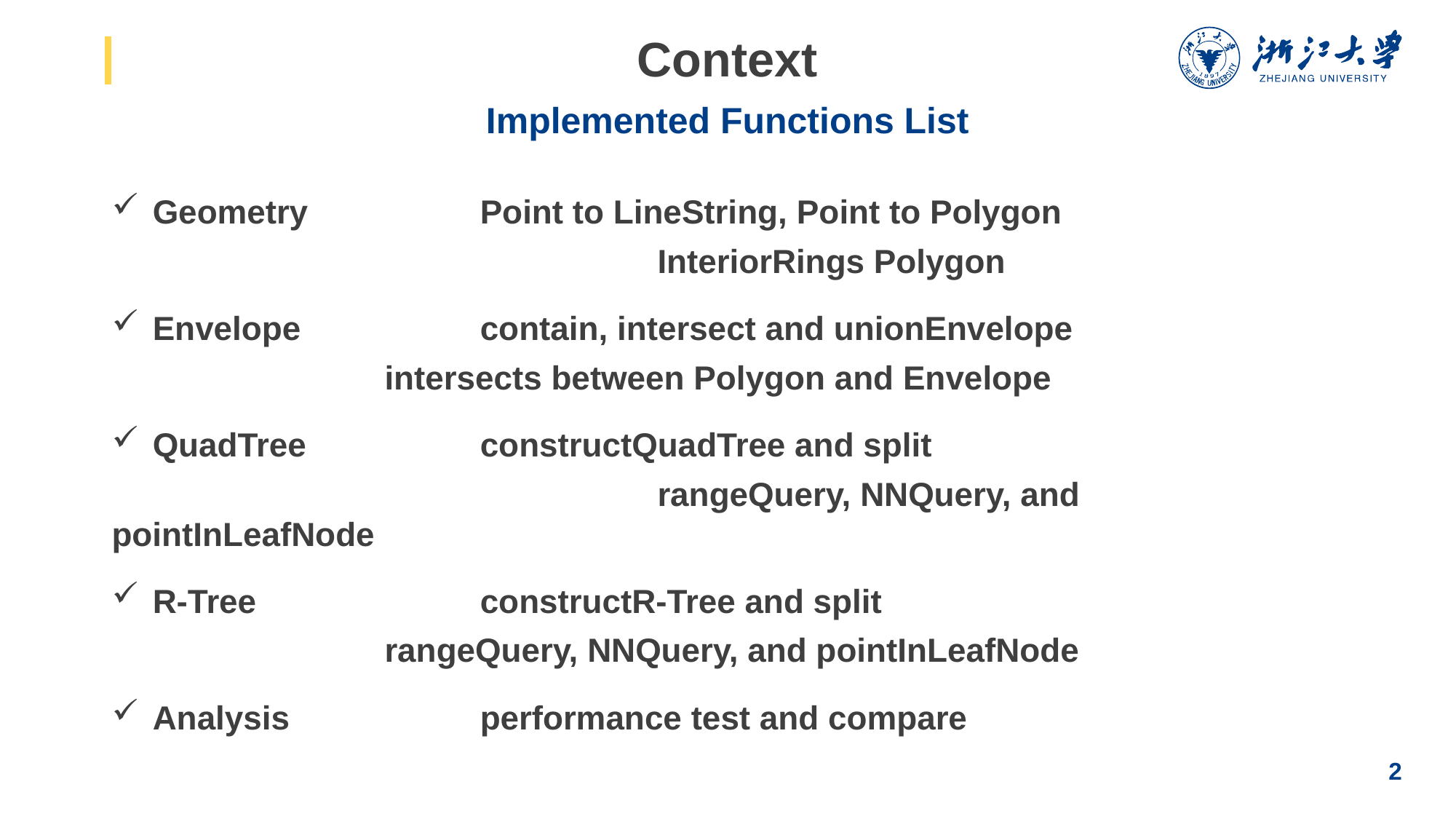

# Context
Implemented Functions List
Geometry		Point to LineString, Point to Polygon
					InteriorRings Polygon
Envelope		contain, intersect and unionEnvelope
intersects between Polygon and Envelope
QuadTree		constructQuadTree and split
					rangeQuery, NNQuery, and pointInLeafNode
R-Tree			constructR-Tree and split
rangeQuery, NNQuery, and pointInLeafNode
Analysis		performance test and compare
2